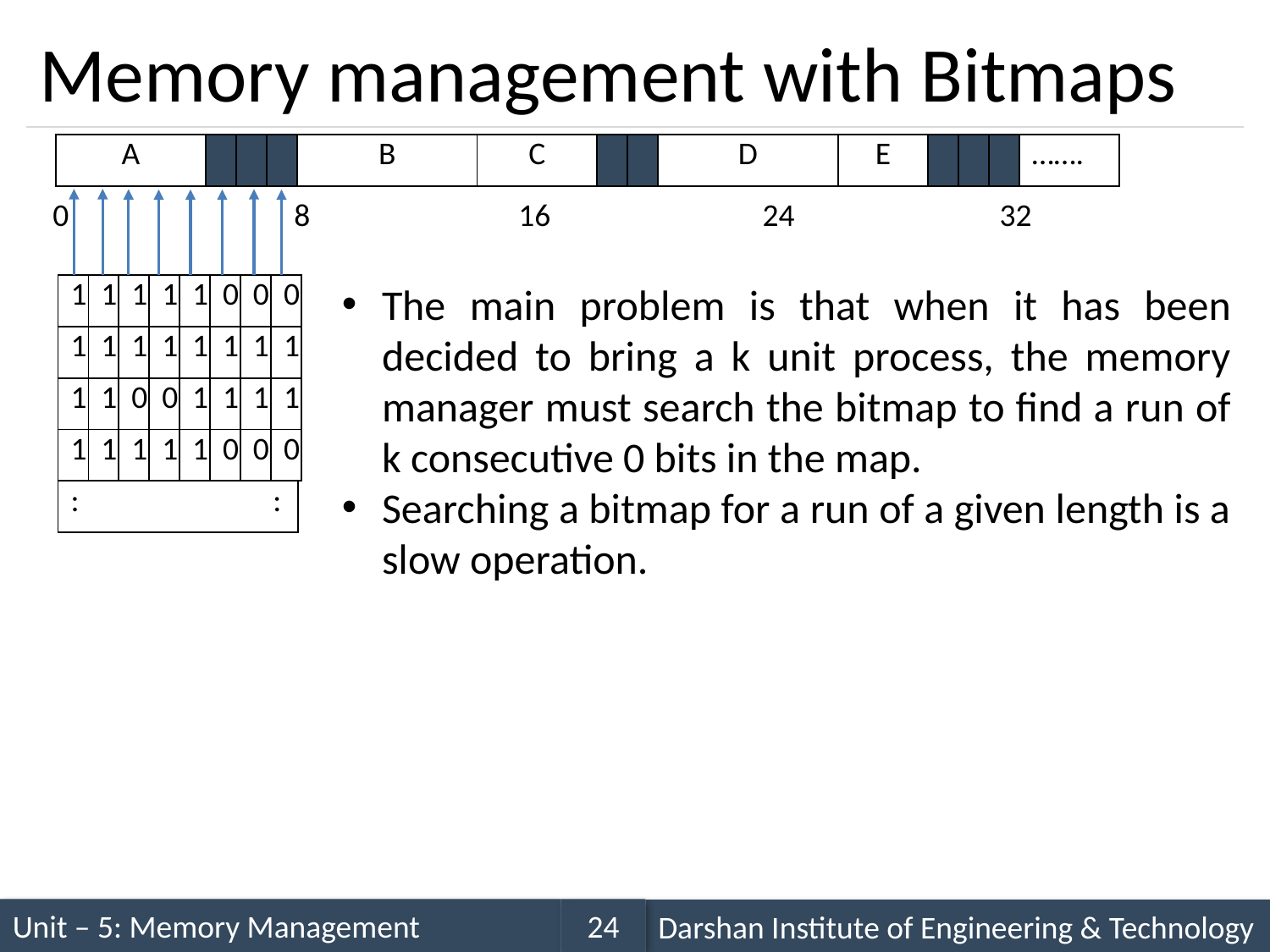

# Memory management with Bitmaps
| A |  |  |  | B | C |  |  | D | E |  |  |  | ……. |
| --- | --- | --- | --- | --- | --- | --- | --- | --- | --- | --- | --- | --- | --- |

8
16
24
32
0
The main problem is that when it has been decided to bring a k unit process, the memory manager must search the bitmap to find a run of k consecutive 0 bits in the map.
Searching a bitmap for a run of a given length is a slow operation.
| 1 | 1 | 1 | 1 | 1 | 0 | 0 | 0 |
| --- | --- | --- | --- | --- | --- | --- | --- |
| 1 | 1 | 1 | 1 | 1 | 1 | 1 | 1 |
| 1 | 1 | 0 | 0 | 1 | 1 | 1 | 1 |
| 1 | 1 | 1 | 1 | 1 | 0 | 0 | 0 |
|  |  |  |  |  |  |  |  |
| --- | --- | --- | --- | --- | --- | --- | --- |
|  |  |  |  |  |  |  |  |
| --- | --- | --- | --- | --- | --- | --- | --- |
|  |  |  |  |  |  |  |  |
| --- | --- | --- | --- | --- | --- | --- | --- |
| : : |
| --- |